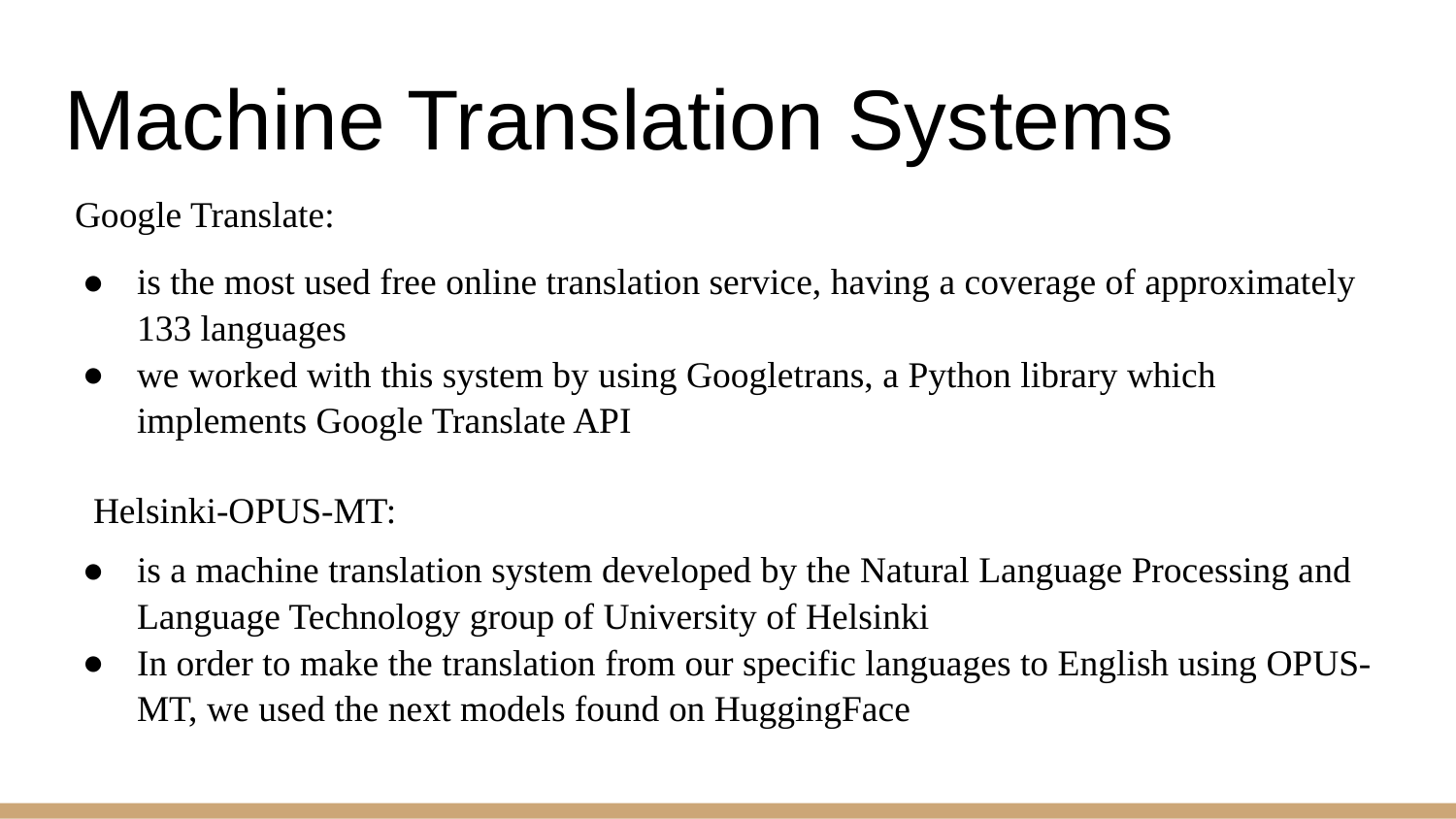

# Machine Translation Systems
Google Translate:
is the most used free online translation service, having a coverage of approximately 133 languages
we worked with this system by using Googletrans, a Python library which implements Google Translate API
Helsinki-OPUS-MT:
is a machine translation system developed by the Natural Language Processing and Language Technology group of University of Helsinki
In order to make the translation from our specific languages to English using OPUS-MT, we used the next models found on HuggingFace